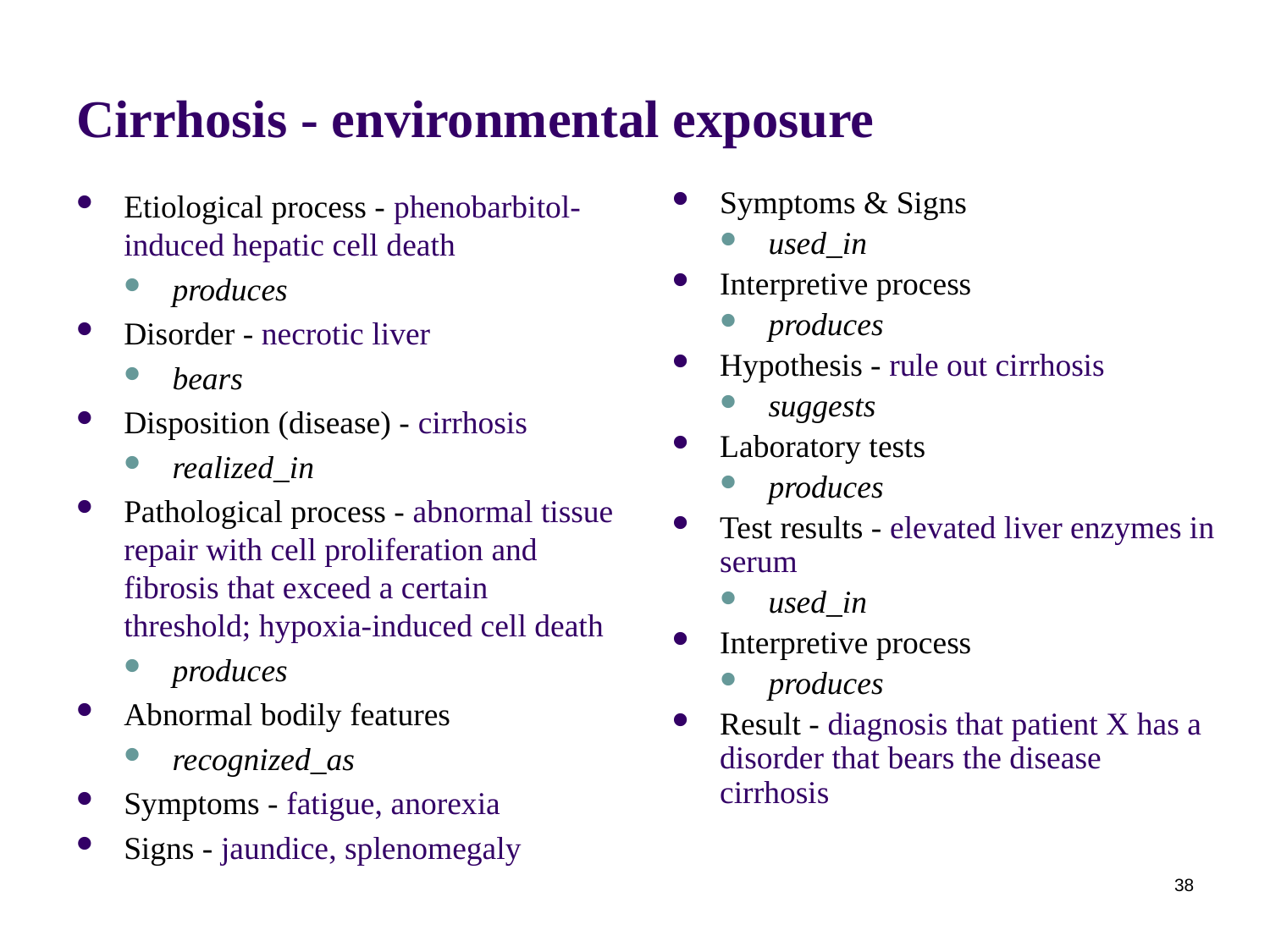

# Cirrhosis - environmental exposure
Etiological process - phenobarbitol-induced hepatic cell death
produces
Disorder - necrotic liver
bears
Disposition (disease) - cirrhosis
realized_in
Pathological process - abnormal tissue repair with cell proliferation and fibrosis that exceed a certain threshold; hypoxia-induced cell death
produces
Abnormal bodily features
recognized_as
Symptoms - fatigue, anorexia
Signs - jaundice, splenomegaly
Symptoms & Signs
used_in
Interpretive process
produces
Hypothesis - rule out cirrhosis
suggests
Laboratory tests
produces
Test results - elevated liver enzymes in serum
used_in
Interpretive process
produces
Result - diagnosis that patient X has a disorder that bears the disease cirrhosis
38